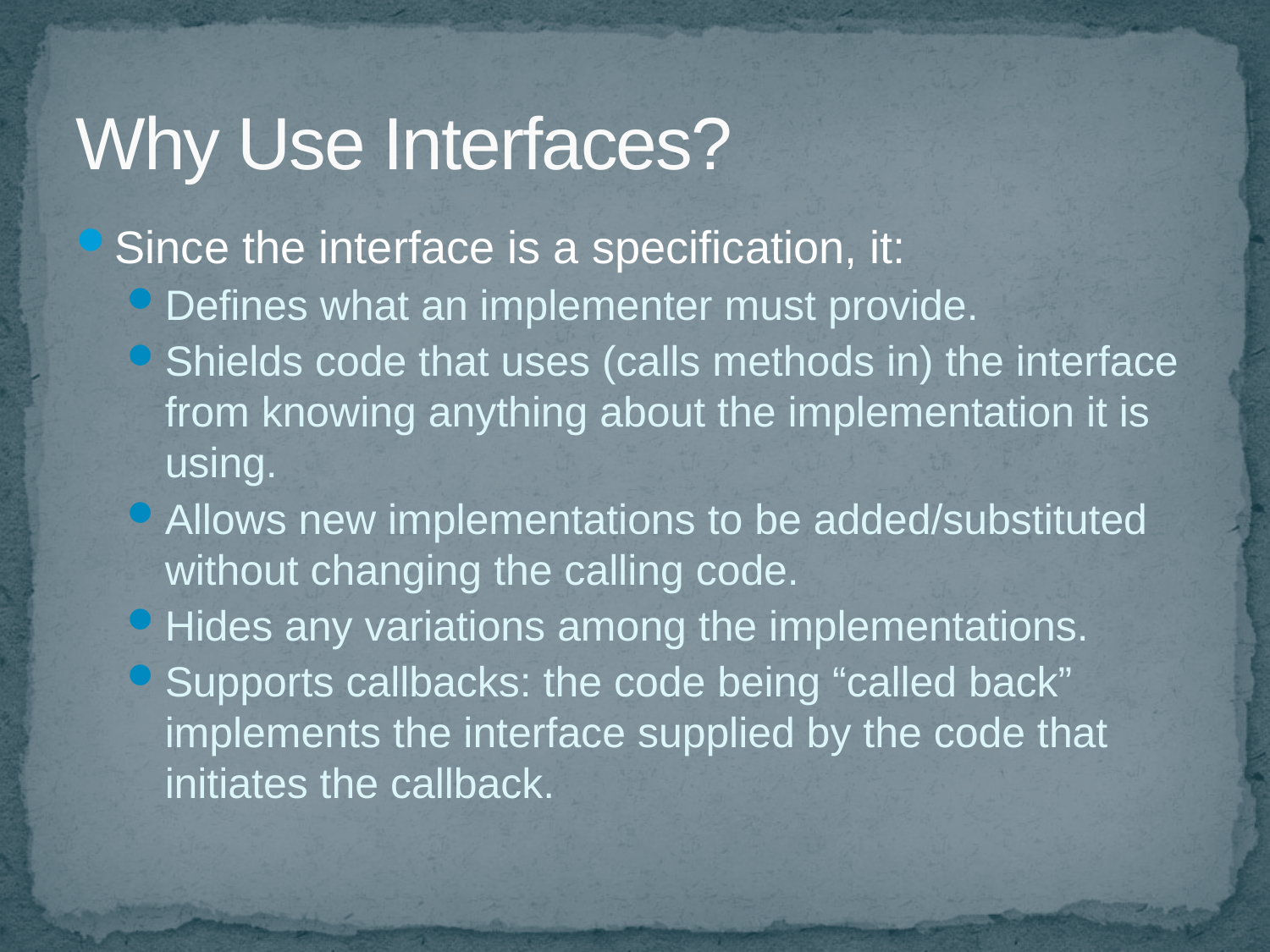

# Why Use Interfaces?
Since the interface is a specification, it:
Defines what an implementer must provide.
Shields code that uses (calls methods in) the interface from knowing anything about the implementation it is using.
Allows new implementations to be added/substituted without changing the calling code.
Hides any variations among the implementations.
Supports callbacks: the code being “called back” implements the interface supplied by the code that initiates the callback.